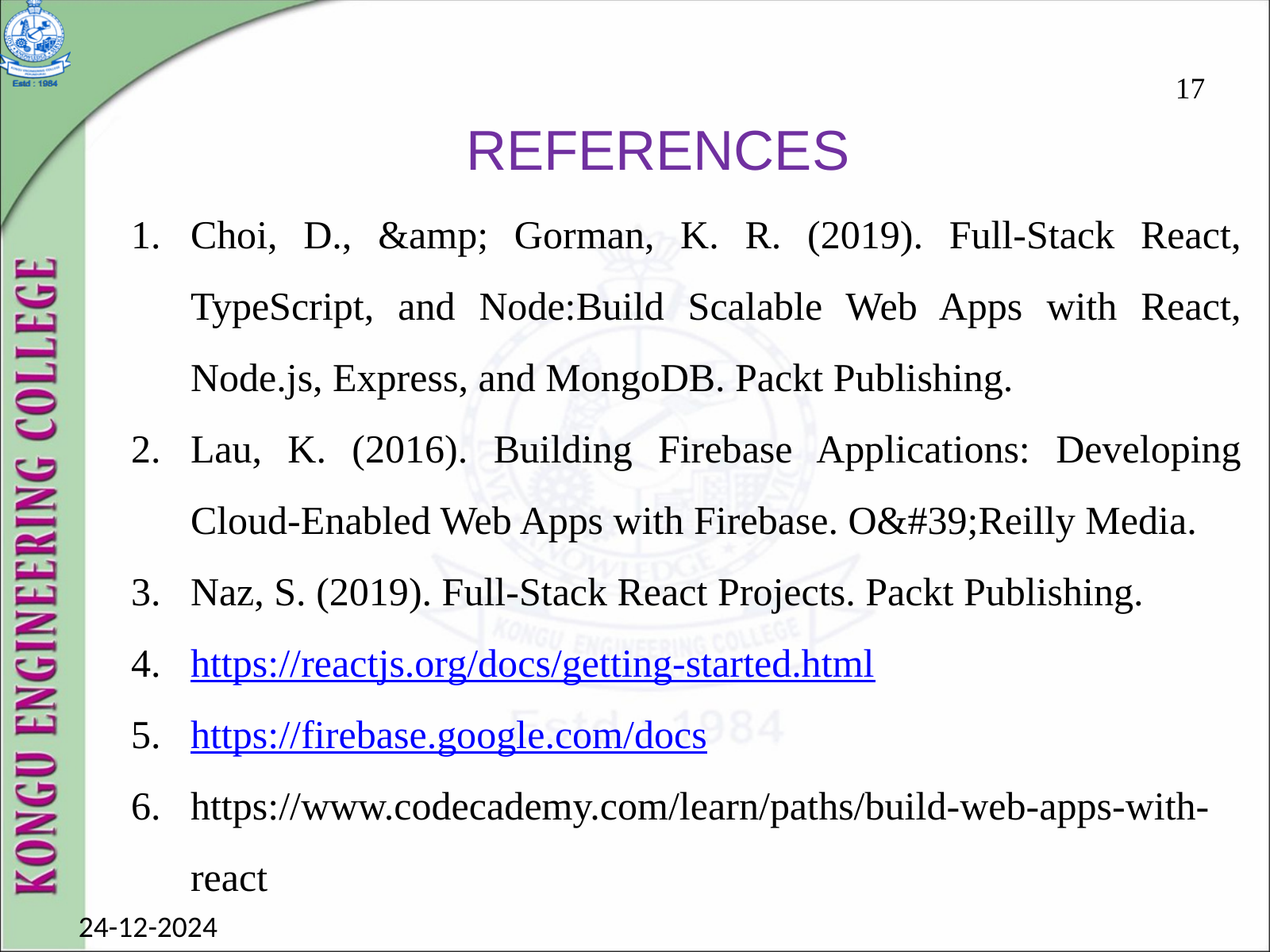

17
 REFERENCES
Choi, D., &amp; Gorman, K. R. (2019). Full-Stack React, TypeScript, and Node:Build Scalable Web Apps with React, Node.js, Express, and MongoDB. Packt Publishing.
Lau, K. (2016). Building Firebase Applications: Developing Cloud-Enabled Web Apps with Firebase. O&#39;Reilly Media.
Naz, S. (2019). Full-Stack React Projects. Packt Publishing.
https://reactjs.org/docs/getting-started.html
https://firebase.google.com/docs
https://www.codecademy.com/learn/paths/build-web-apps-with-react
24-12-2024